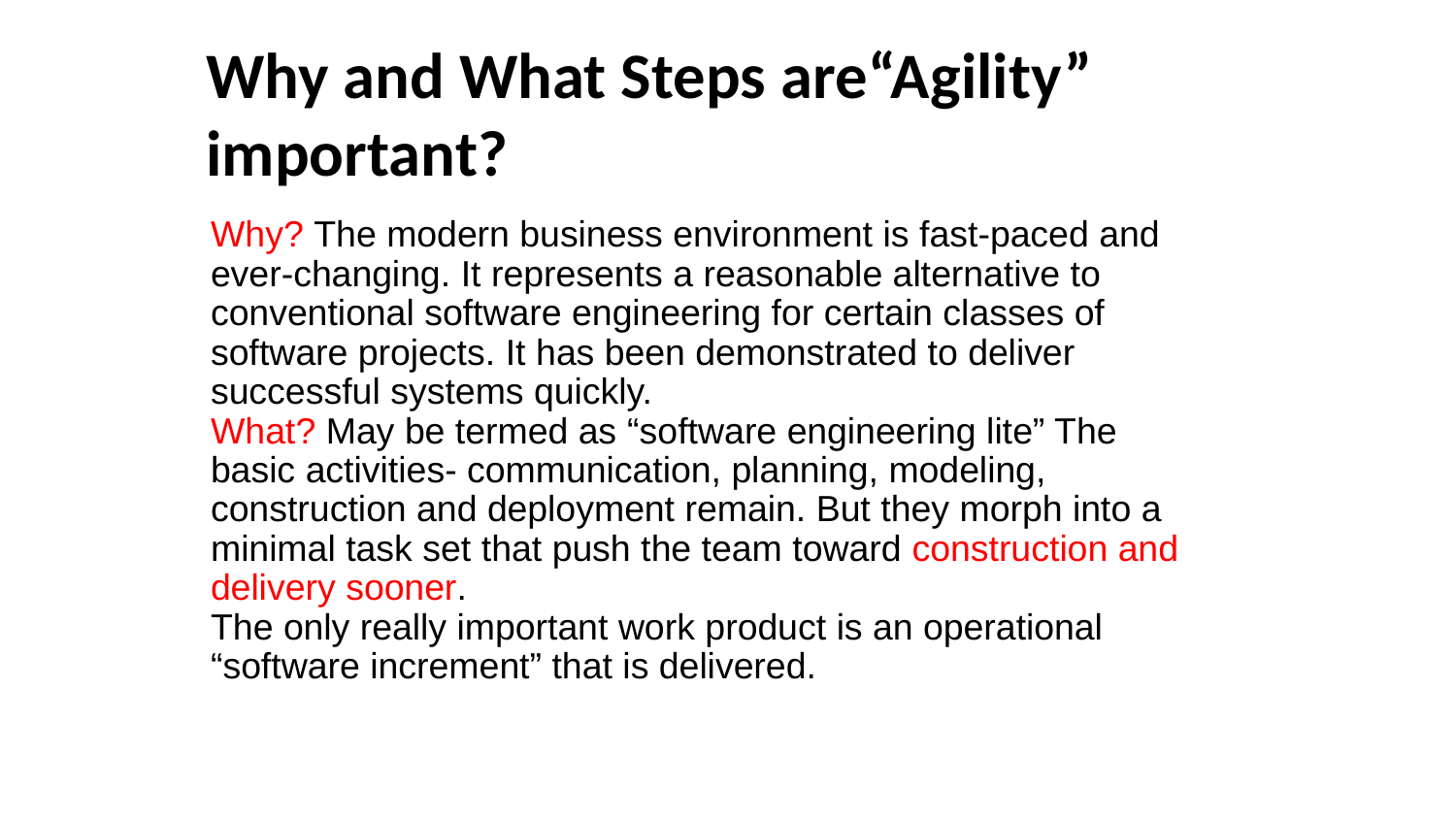

# Why and What Steps are“Agility” important?
Why? The modern business environment is fast-paced and ever-changing. It represents a reasonable alternative to conventional software engineering for certain classes of software projects. It has been demonstrated to deliver successful systems quickly.
What? May be termed as “software engineering lite” The basic activities- communication, planning, modeling, construction and deployment remain. But they morph into a minimal task set that push the team toward construction and delivery sooner.
The only really important work product is an operational “software increment” that is delivered.
6